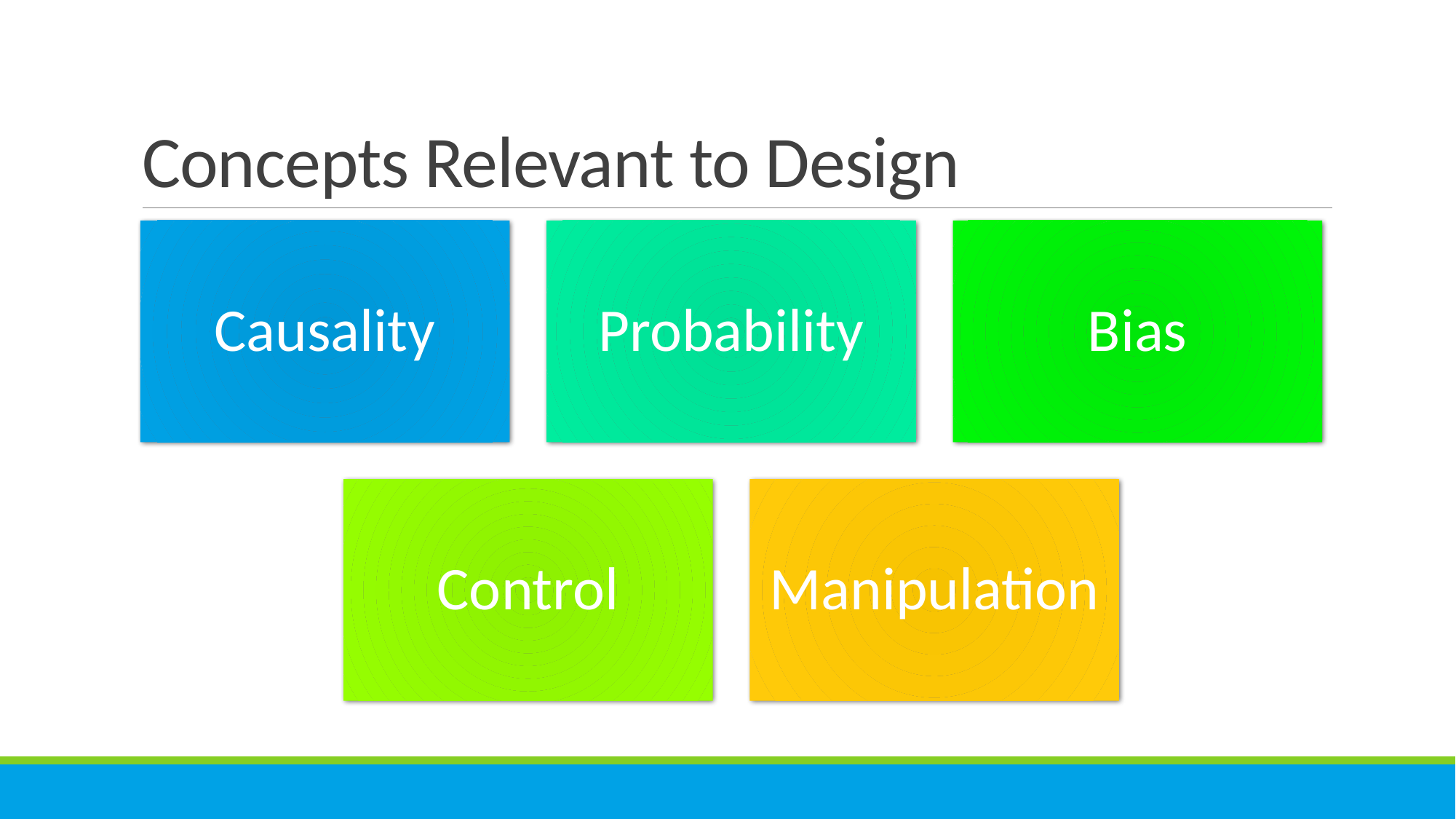

# Concepts Relevant to Design
Causality
Probability
Bias
Control
Manipulation